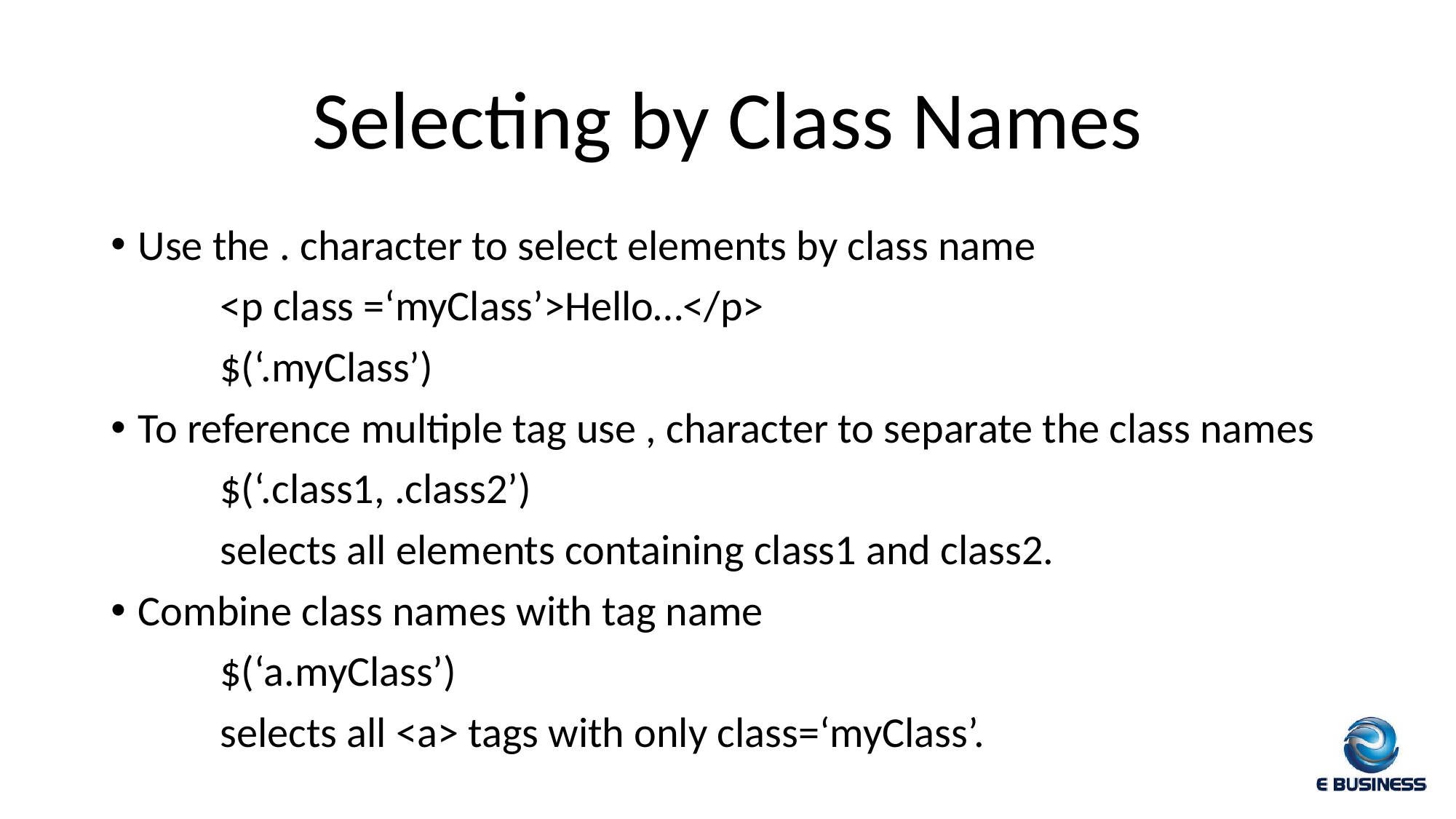

# Selecting by Class Names
Use the . character to select elements by class name
	<p class =‘myClass’>Hello…</p>
	$(‘.myClass’)
To reference multiple tag use , character to separate the class names
	$(‘.class1, .class2’)
	selects all elements containing class1 and class2.
Combine class names with tag name
	$(‘a.myClass’)
	selects all <a> tags with only class=‘myClass’.